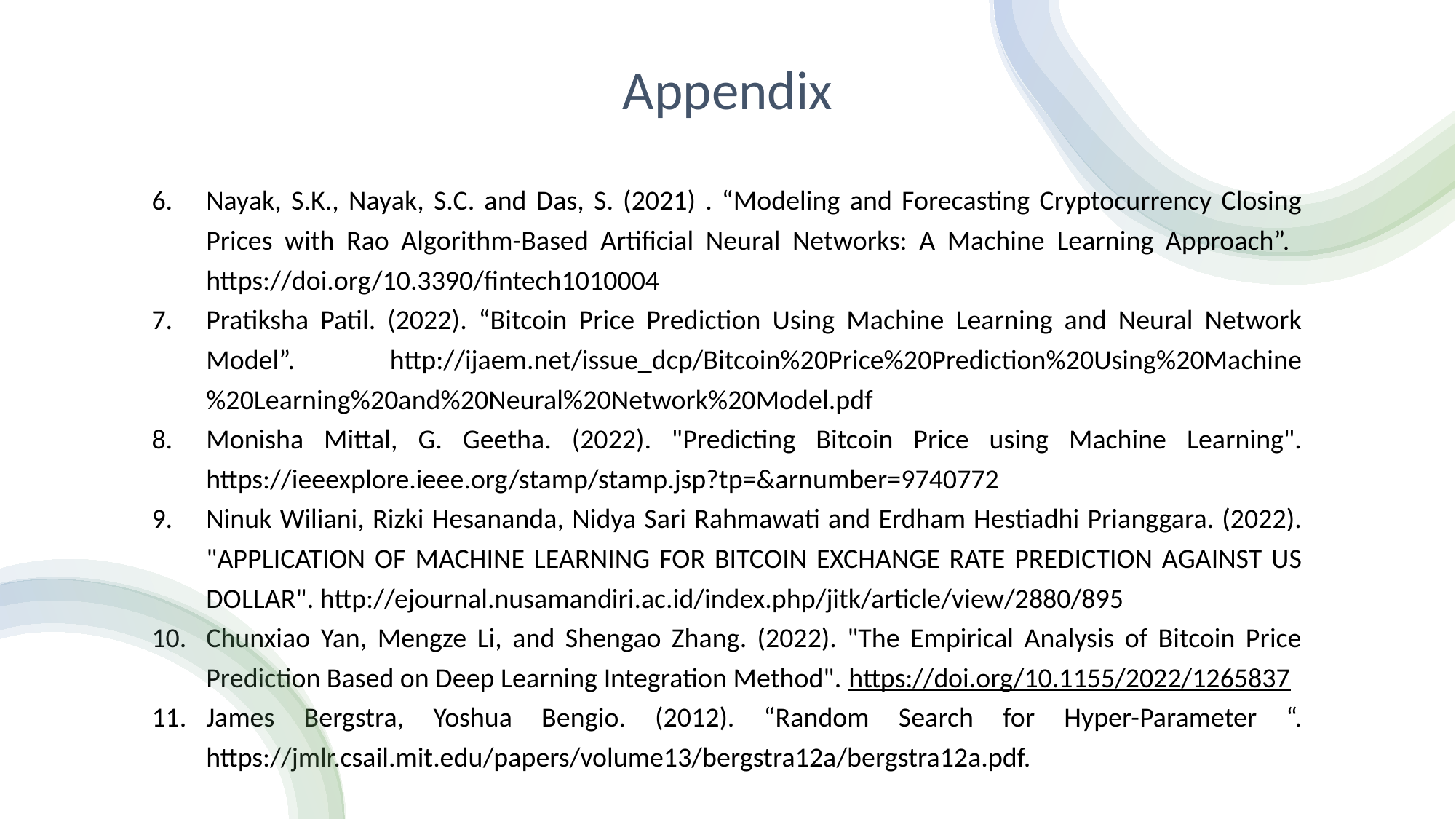

# Appendix
Nayak, S.K., Nayak, S.C. and Das, S. (2021) . “Modeling and Forecasting Cryptocurrency Closing Prices with Rao Algorithm-Based Artificial Neural Networks: A Machine Learning Approach”.  https://doi.org/10.3390/fintech1010004
Pratiksha Patil. (2022). “Bitcoin Price Prediction Using Machine Learning and Neural Network Model”. http://ijaem.net/issue_dcp/Bitcoin%20Price%20Prediction%20Using%20Machine%20Learning%20and%20Neural%20Network%20Model.pdf
Monisha Mittal, G. Geetha. (2022). "Predicting Bitcoin Price using Machine Learning". https://ieeexplore.ieee.org/stamp/stamp.jsp?tp=&arnumber=9740772
Ninuk Wiliani, Rizki Hesananda, Nidya Sari Rahmawati and Erdham Hestiadhi Prianggara. (2022). "APPLICATION OF MACHINE LEARNING FOR BITCOIN EXCHANGE RATE PREDICTION AGAINST US DOLLAR". http://ejournal.nusamandiri.ac.id/index.php/jitk/article/view/2880/895
Chunxiao Yan, Mengze Li, and Shengao Zhang. (2022). "The Empirical Analysis of Bitcoin Price Prediction Based on Deep Learning Integration Method". https://doi.org/10.1155/2022/1265837
James Bergstra, Yoshua Bengio. (2012). “Random Search for Hyper-Parameter “. https://jmlr.csail.mit.edu/papers/volume13/bergstra12a/bergstra12a.pdf.